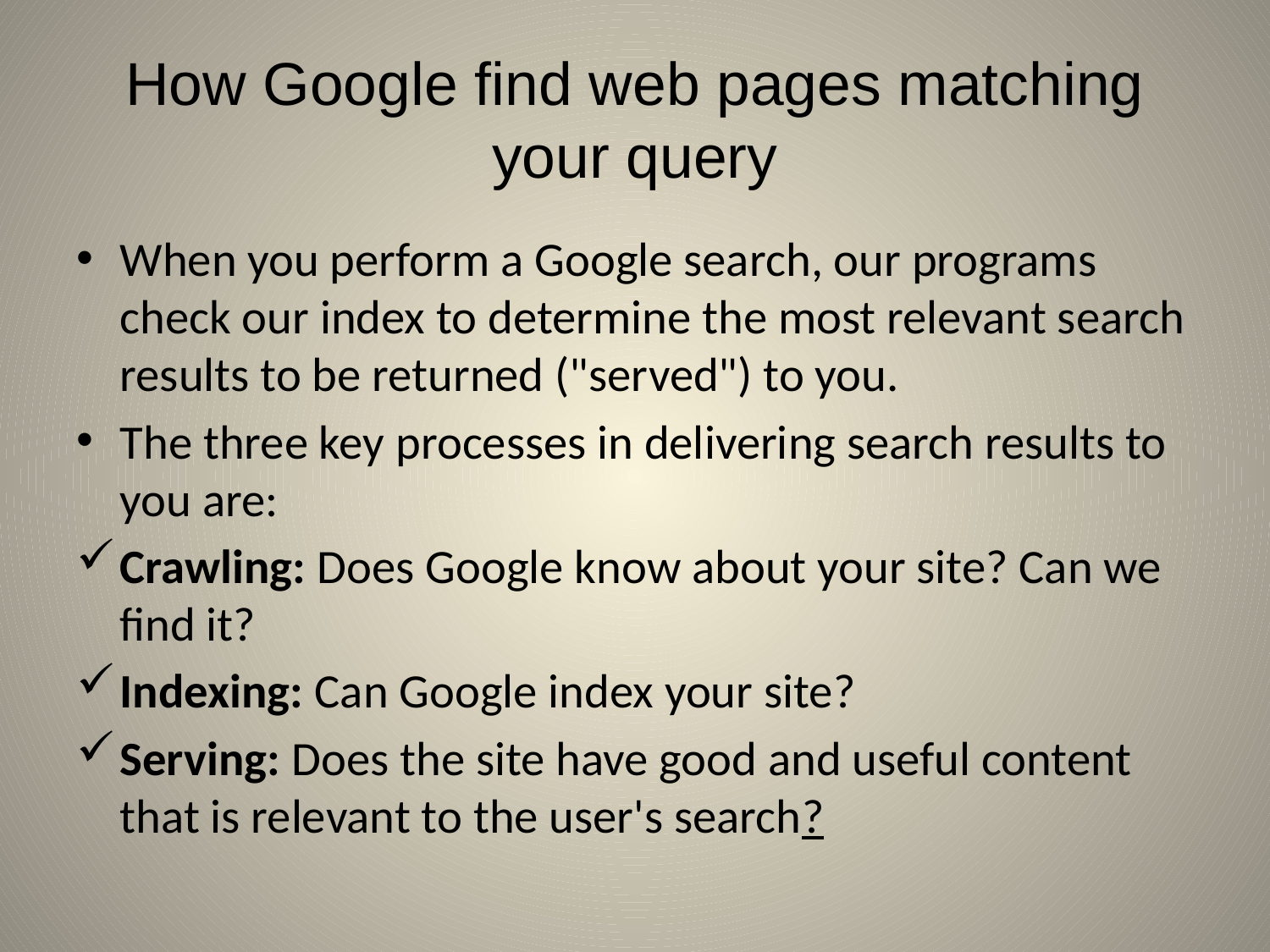

# How Google find web pages matching your query
When you perform a Google search, our programs check our index to determine the most relevant search results to be returned ("served") to you.
The three key processes in delivering search results to you are:
Crawling: Does Google know about your site? Can we find it?
Indexing: Can Google index your site?
Serving: Does the site have good and useful content that is relevant to the user's search?